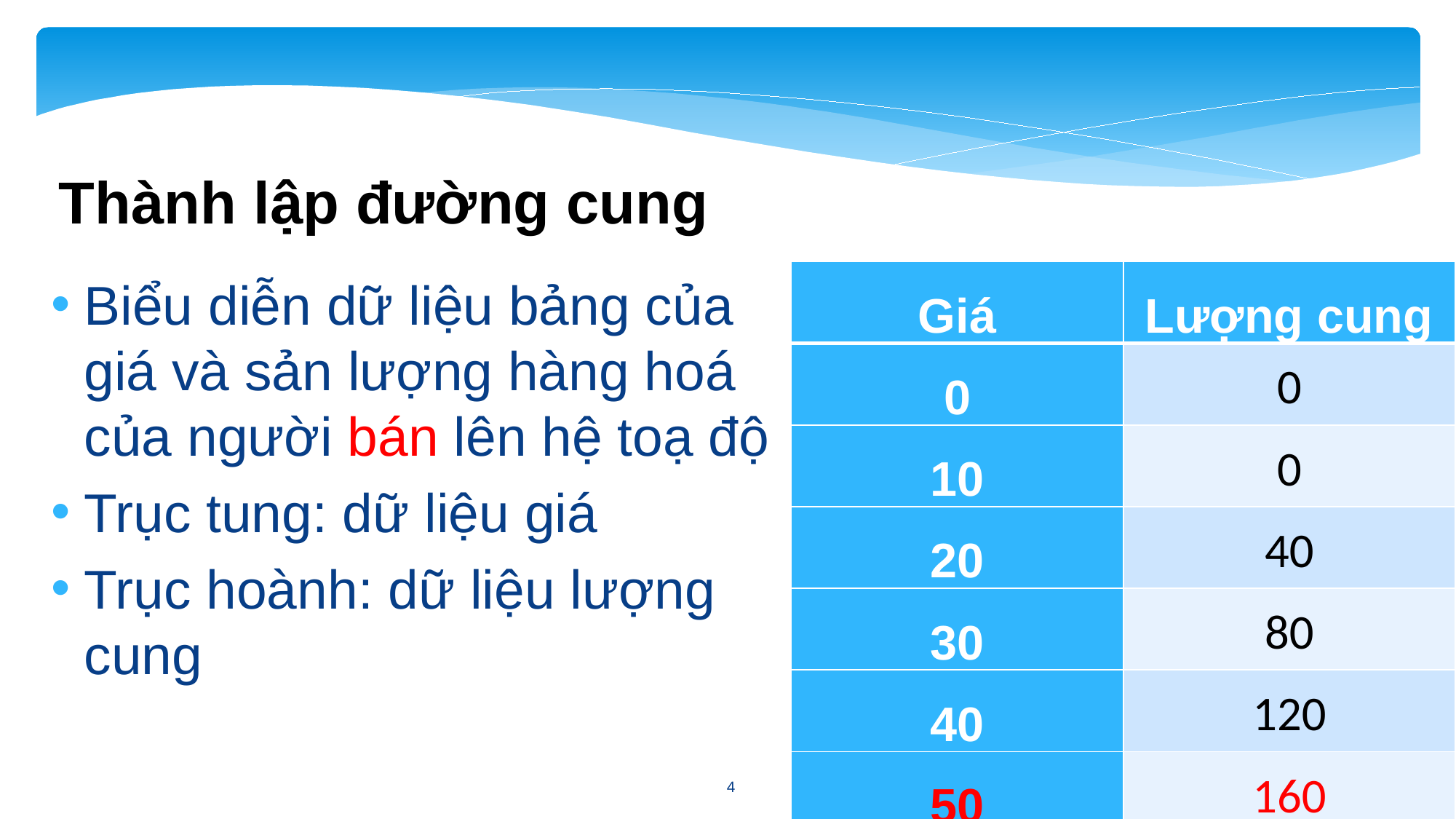

Thành lập đường cung
| Giá | Lượng cung |
| --- | --- |
| 0 | 0 |
| 10 | 0 |
| 20 | 40 |
| 30 | 80 |
| 40 | 120 |
| 50 | 160 |
Biểu diễn dữ liệu bảng của giá và sản lượng hàng hoá của người bán lên hệ toạ độ
Trục tung: dữ liệu giá
Trục hoành: dữ liệu lượng cung
4